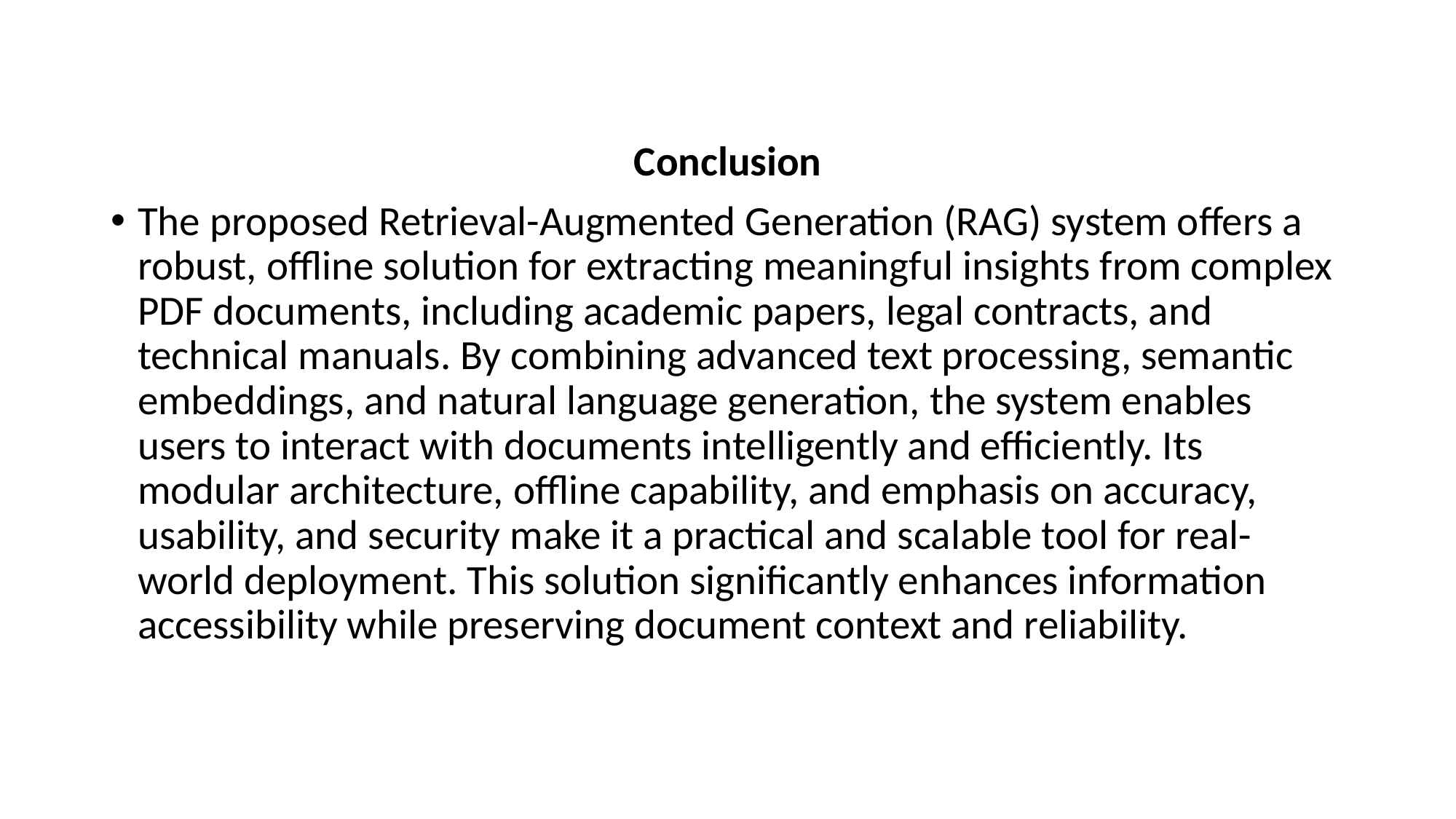

Conclusion
The proposed Retrieval-Augmented Generation (RAG) system offers a robust, offline solution for extracting meaningful insights from complex PDF documents, including academic papers, legal contracts, and technical manuals. By combining advanced text processing, semantic embeddings, and natural language generation, the system enables users to interact with documents intelligently and efficiently. Its modular architecture, offline capability, and emphasis on accuracy, usability, and security make it a practical and scalable tool for real-world deployment. This solution significantly enhances information accessibility while preserving document context and reliability.